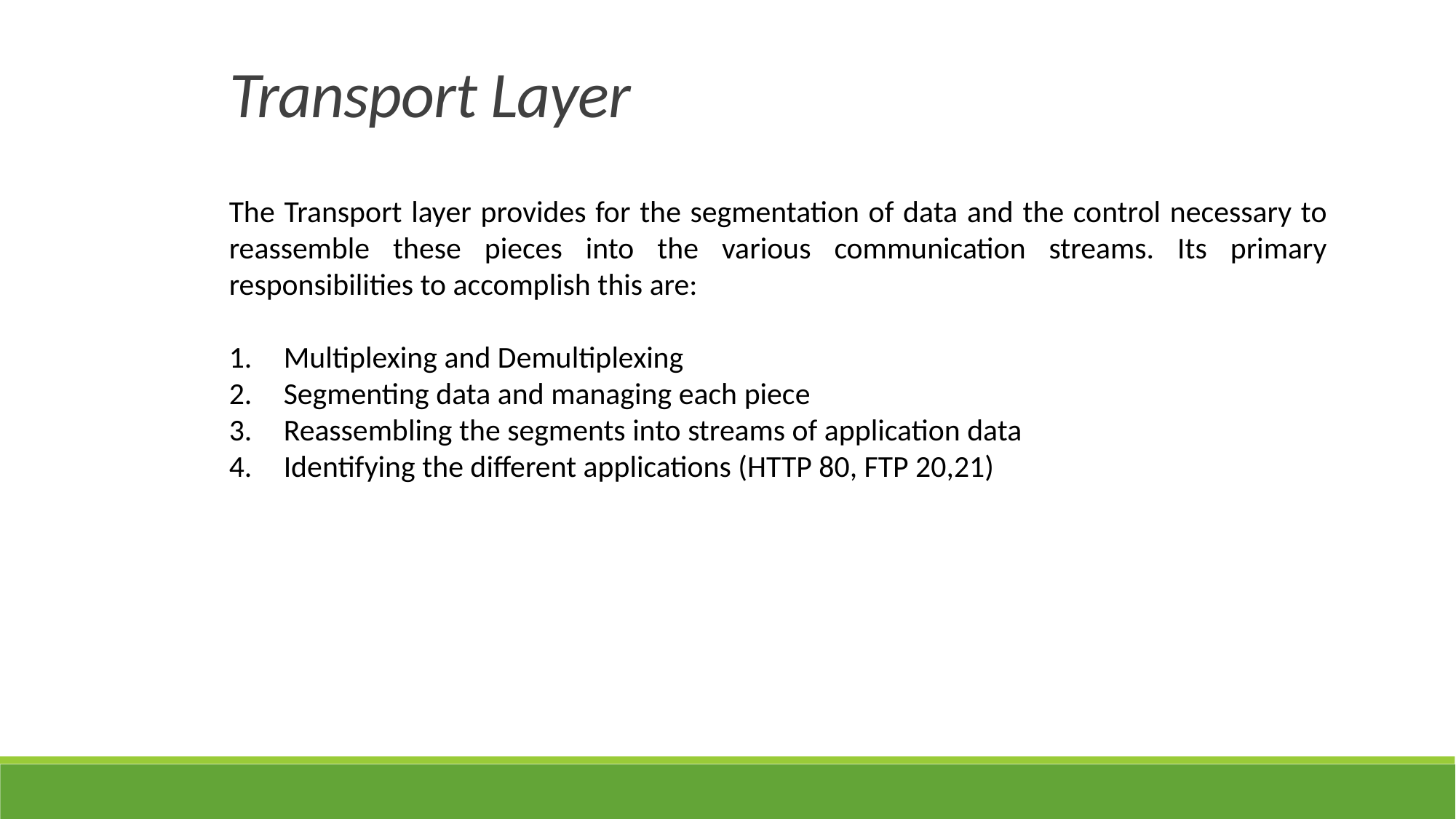

Transport Layer
The Transport layer provides for the segmentation of data and the control necessary to reassemble these pieces into the various communication streams. Its primary responsibilities to accomplish this are:

Multiplexing and Demultiplexing
Segmenting data and managing each piece
Reassembling the segments into streams of application data
Identifying the different applications (HTTP 80, FTP 20,21)